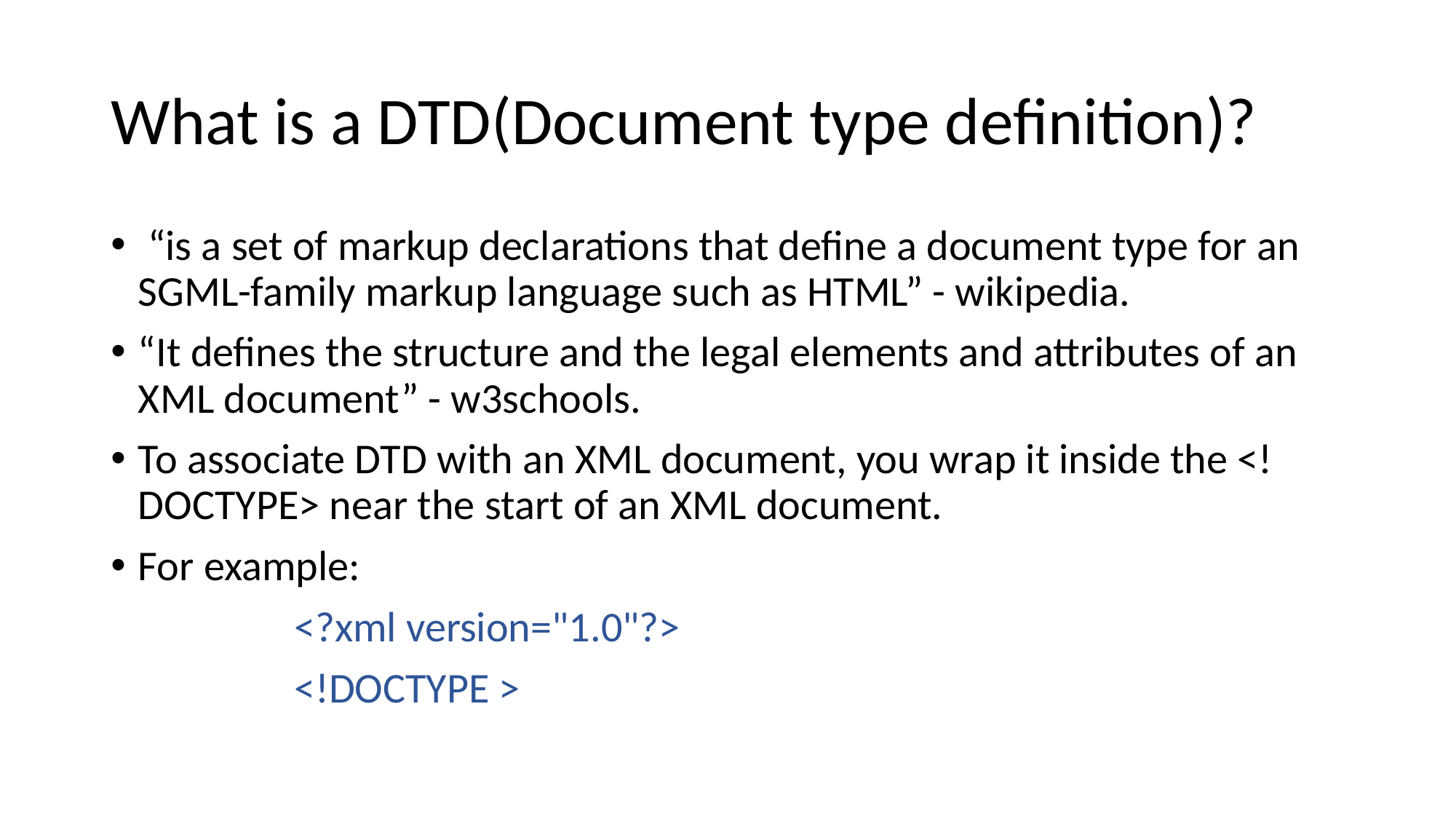

# What is a DTD(Document type definition)?
 “is a set of markup declarations that define a document type for an SGML-family markup language such as HTML” - wikipedia.
“It defines the structure and the legal elements and attributes of an XML document” - w3schools.
To associate DTD with an XML document, you wrap it inside the <!DOCTYPE> near the start of an XML document.
For example:
                   <?xml version="1.0"?>
                   <!DOCTYPE >